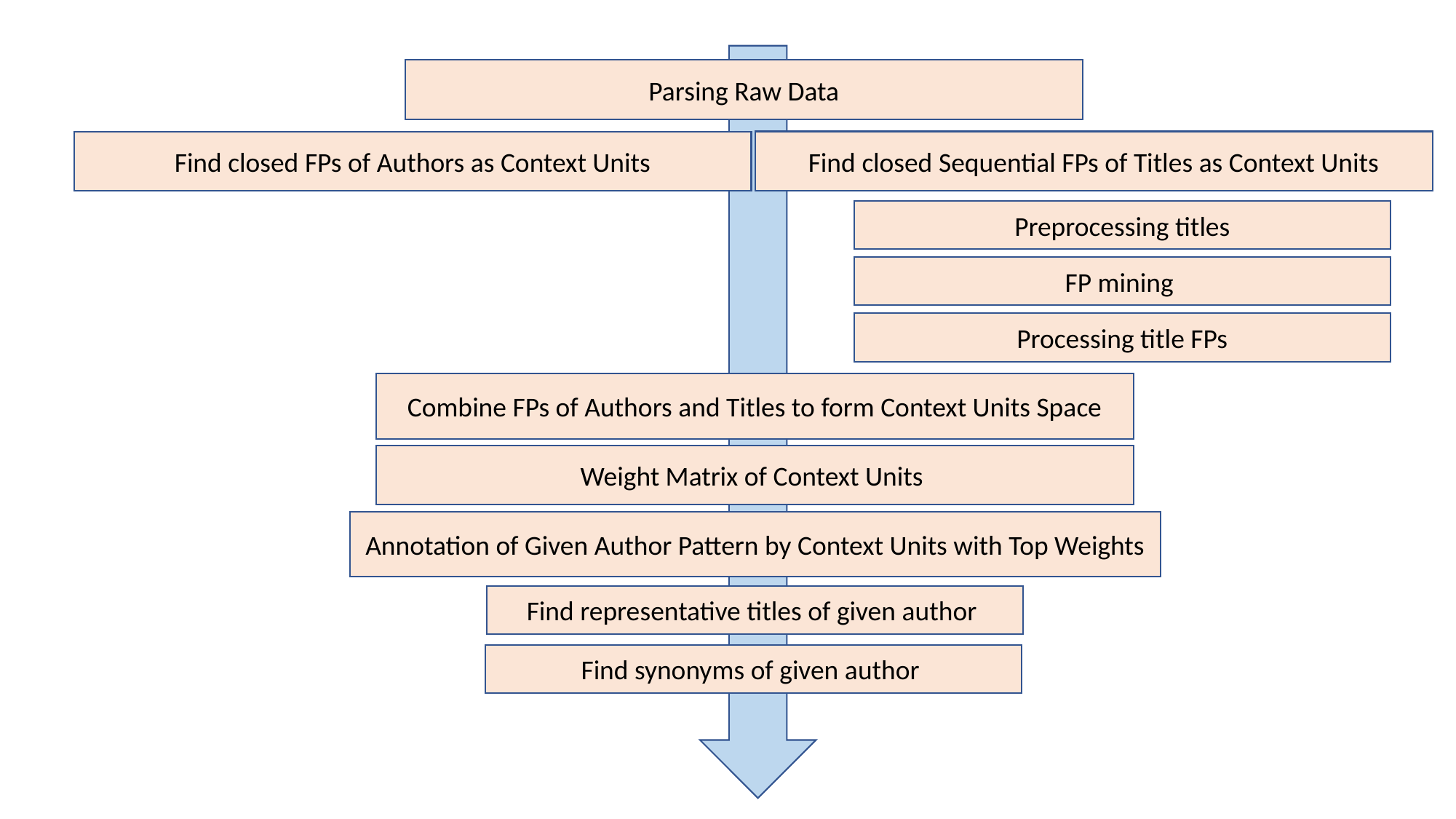

Parsing Raw Data
Find closed Sequential FPs of Titles as Context Units
Find closed FPs of Authors as Context Units
Preprocessing titles
FP mining
Processing title FPs
Combine FPs of Authors and Titles to form Context Units Space
Weight Matrix of Context Units
Annotation of Given Author Pattern by Context Units with Top Weights
Find representative titles of given author
Find synonyms of given author